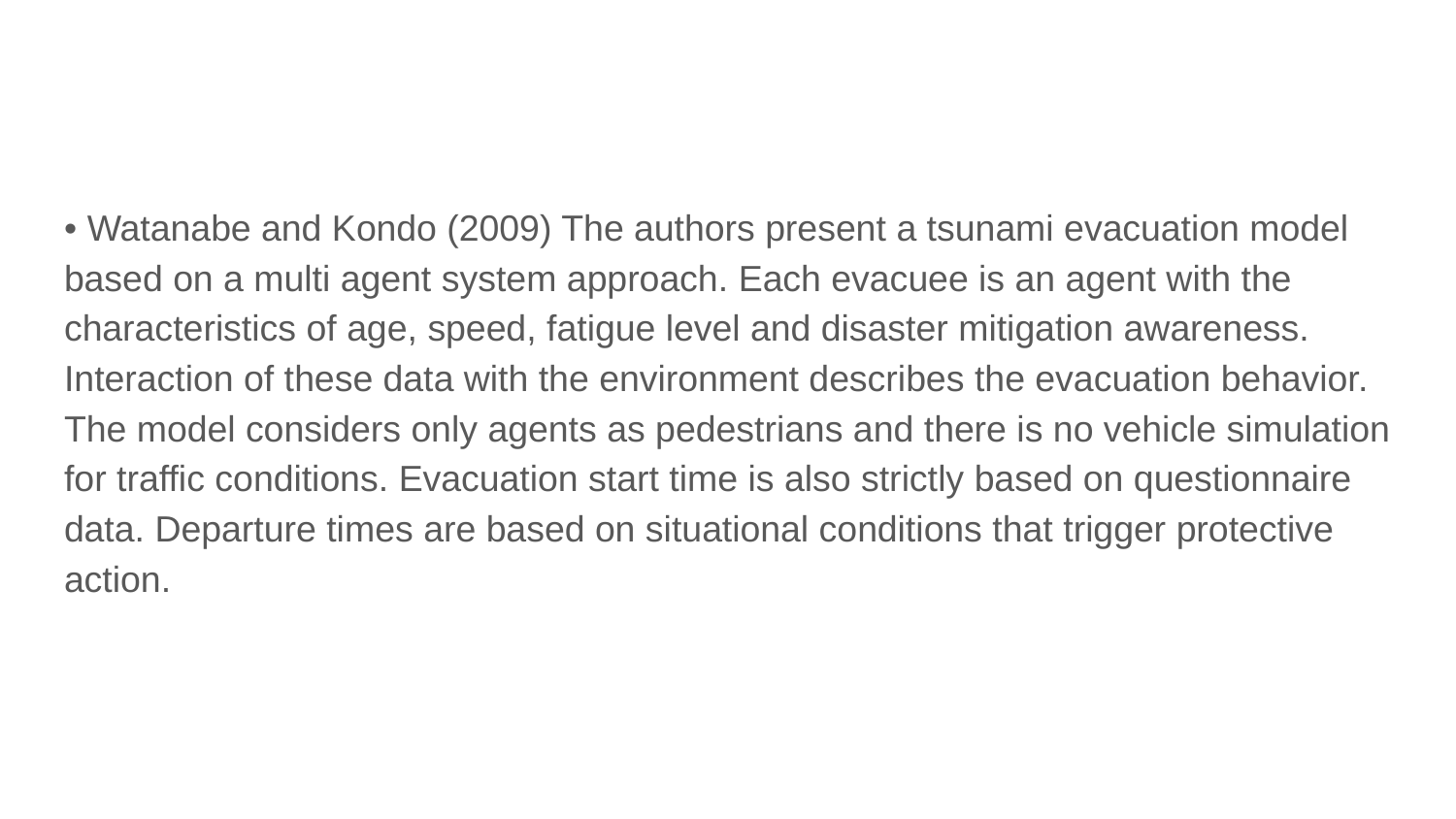

#
• Watanabe and Kondo (2009) The authors present a tsunami evacuation model based on a multi agent system approach. Each evacuee is an agent with the characteristics of age, speed, fatigue level and disaster mitigation awareness. Interaction of these data with the environment describes the evacuation behavior. The model considers only agents as pedestrians and there is no vehicle simulation for traffic conditions. Evacuation start time is also strictly based on questionnaire data. Departure times are based on situational conditions that trigger protective action.